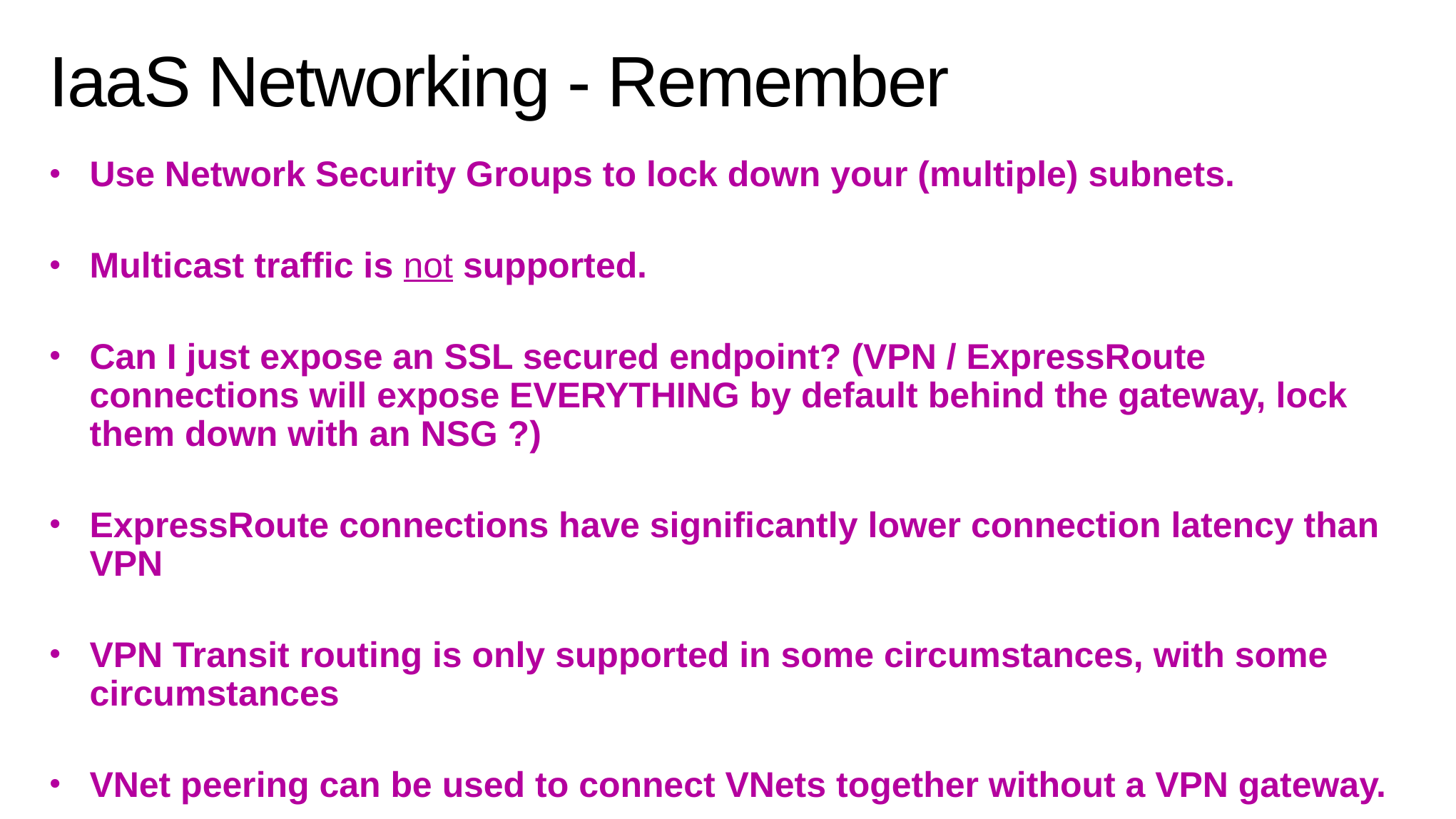

# IaaS Networking - Remember
Use Network Security Groups to lock down your (multiple) subnets.

Multicast traffic is not supported.

Can I just expose an SSL secured endpoint? (VPN / ExpressRoute connections will expose EVERYTHING by default behind the gateway, lock them down with an NSG ?)

ExpressRoute connections have significantly lower connection latency than VPN

VPN Transit routing is only supported in some circumstances, with some circumstances

VNet peering can be used to connect VNets together without a VPN gateway.

Consider Gateway / FE appliances such as a Barracuda, F5 or Application Gateway